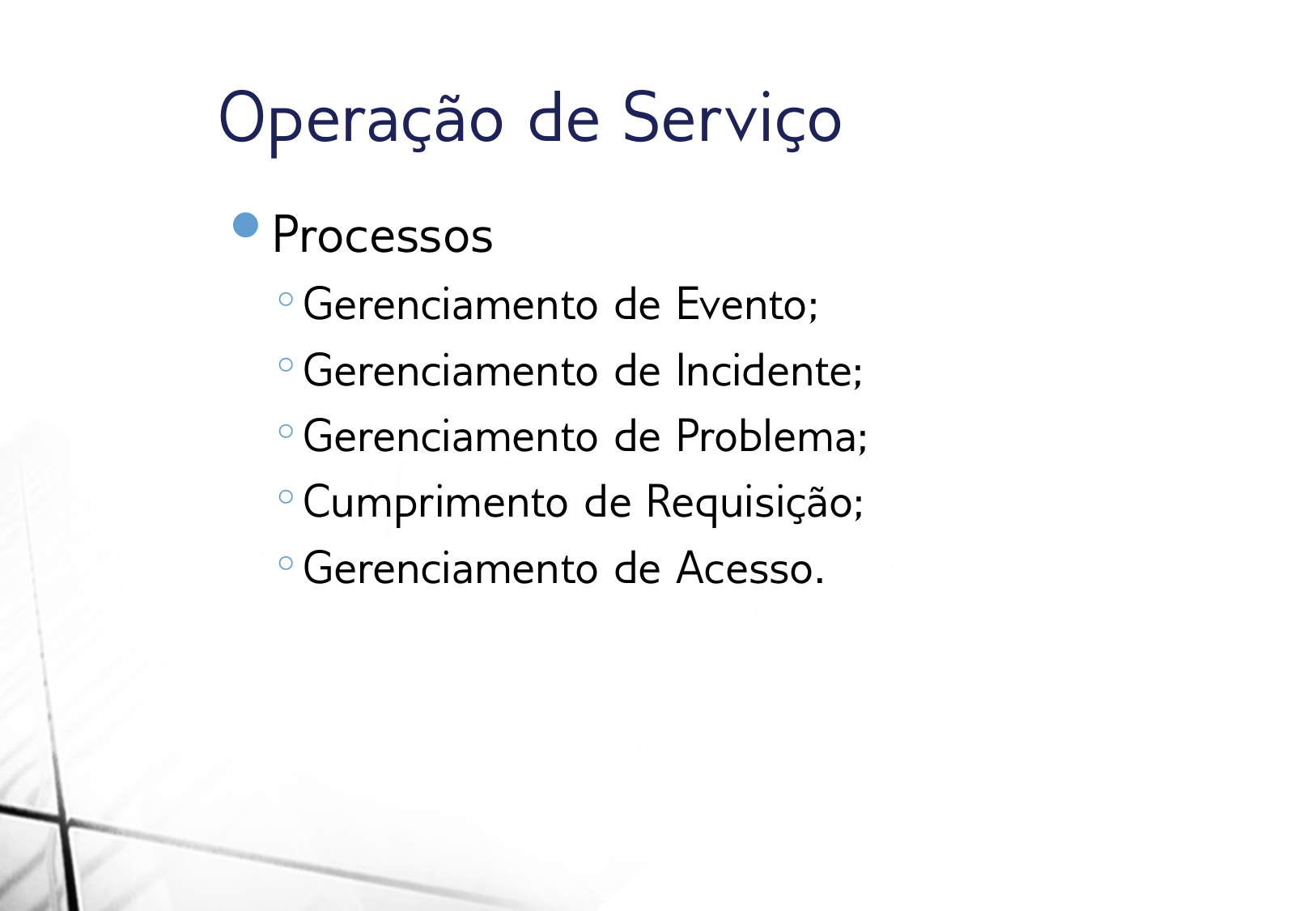

Operação de Serviço
Processos
Gerenciamento de Evento;
Gerenciamento de Incidente;
Gerenciamento de Problema;
Cumprimento de Requisição;
Gerenciamento de Acesso.